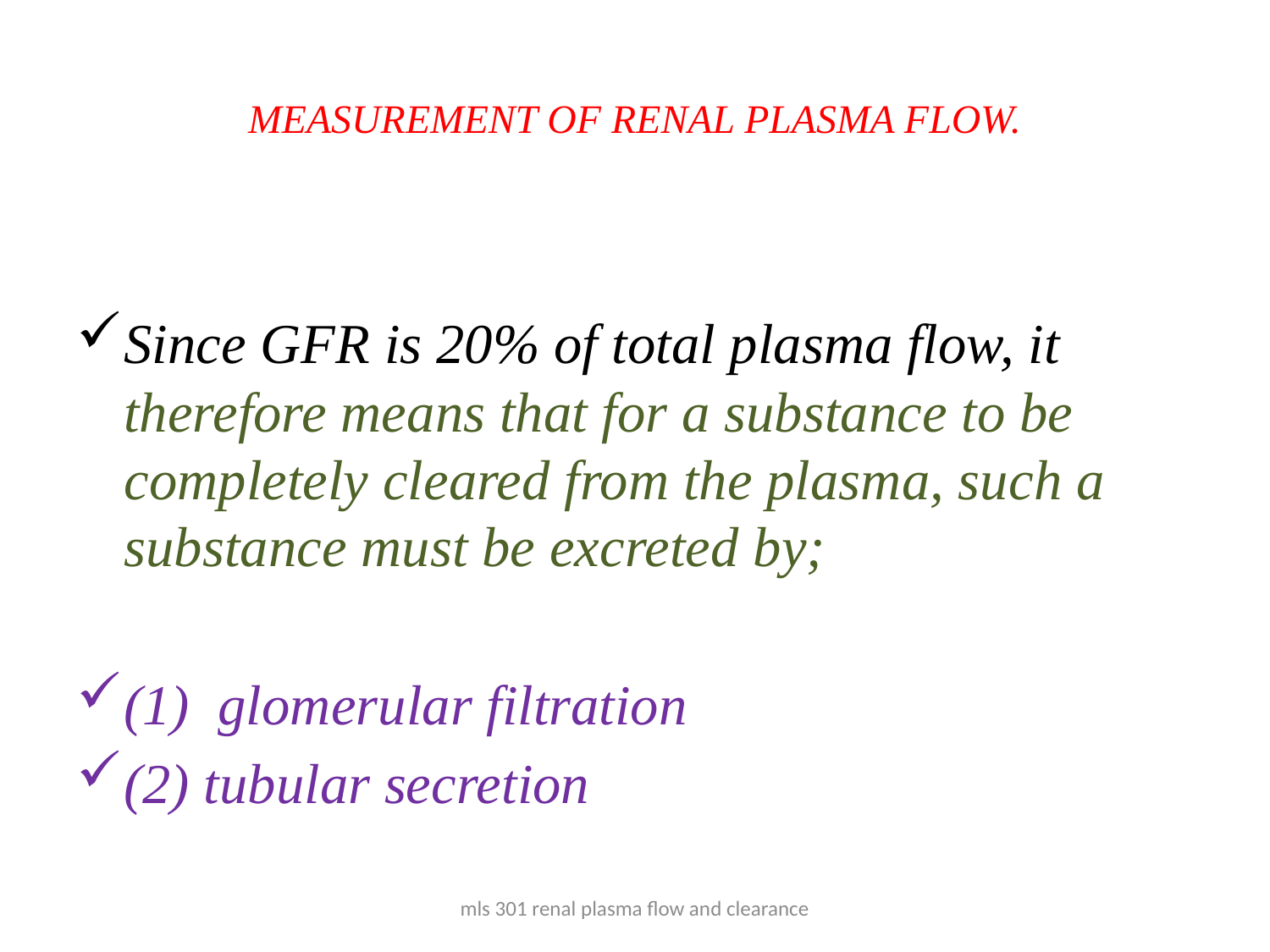

# MEASUREMENT OF RENAL PLASMA FLOW.

Since GFR is 20% of total plasma flow, it therefore means that for a substance to be completely cleared from the plasma, such a substance must be excreted by;

(1)  glomerular filtration
(2) tubular secretion

mls 301 renal plasma flow and clearance
18